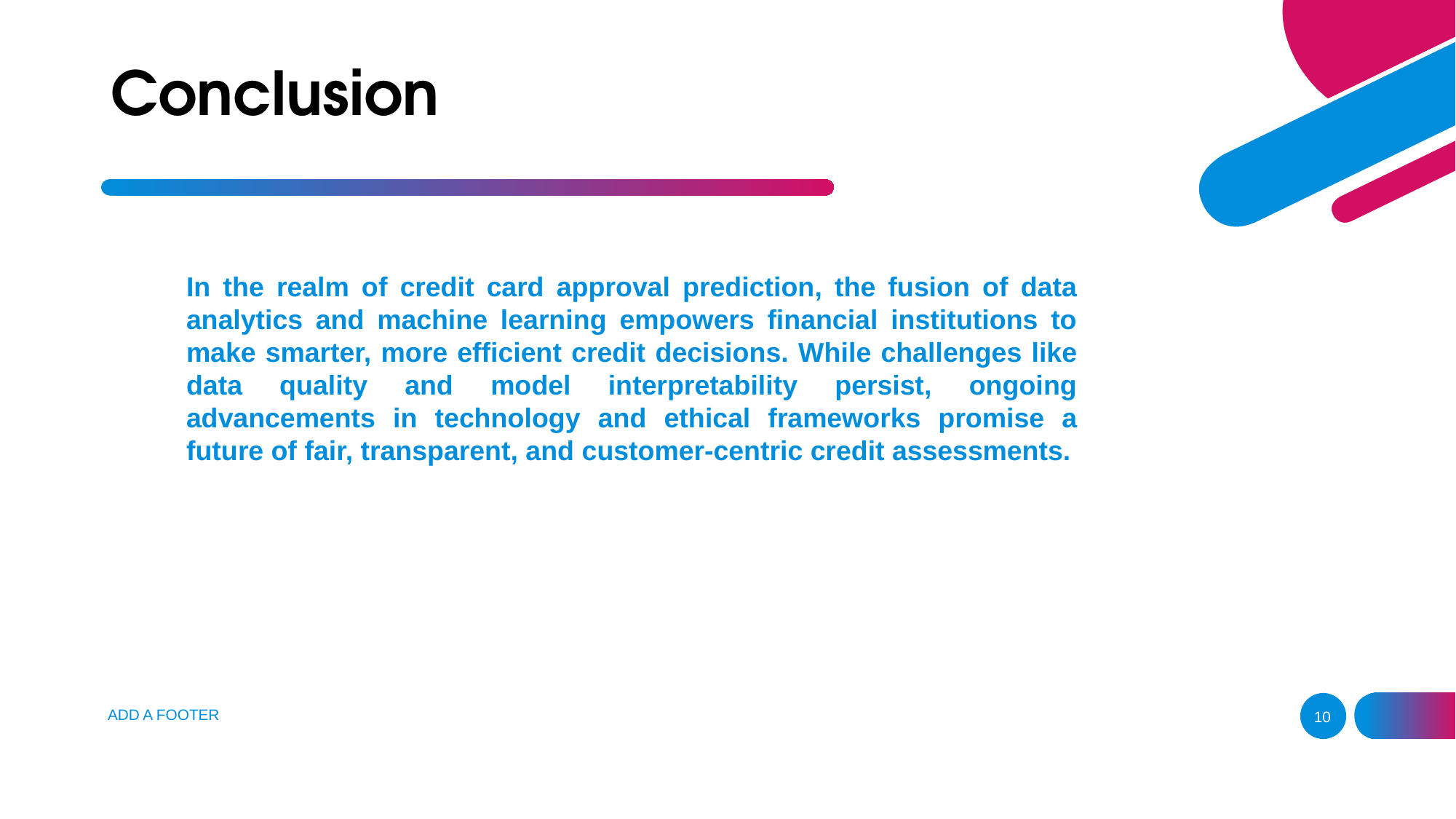

# Conclusion
In the realm of credit card approval prediction, the fusion of data analytics and machine learning empowers financial institutions to make smarter, more efficient credit decisions. While challenges like data quality and model interpretability persist, ongoing advancements in technology and ethical frameworks promise a future of fair, transparent, and customer-centric credit assessments.
ADD A FOOTER
10